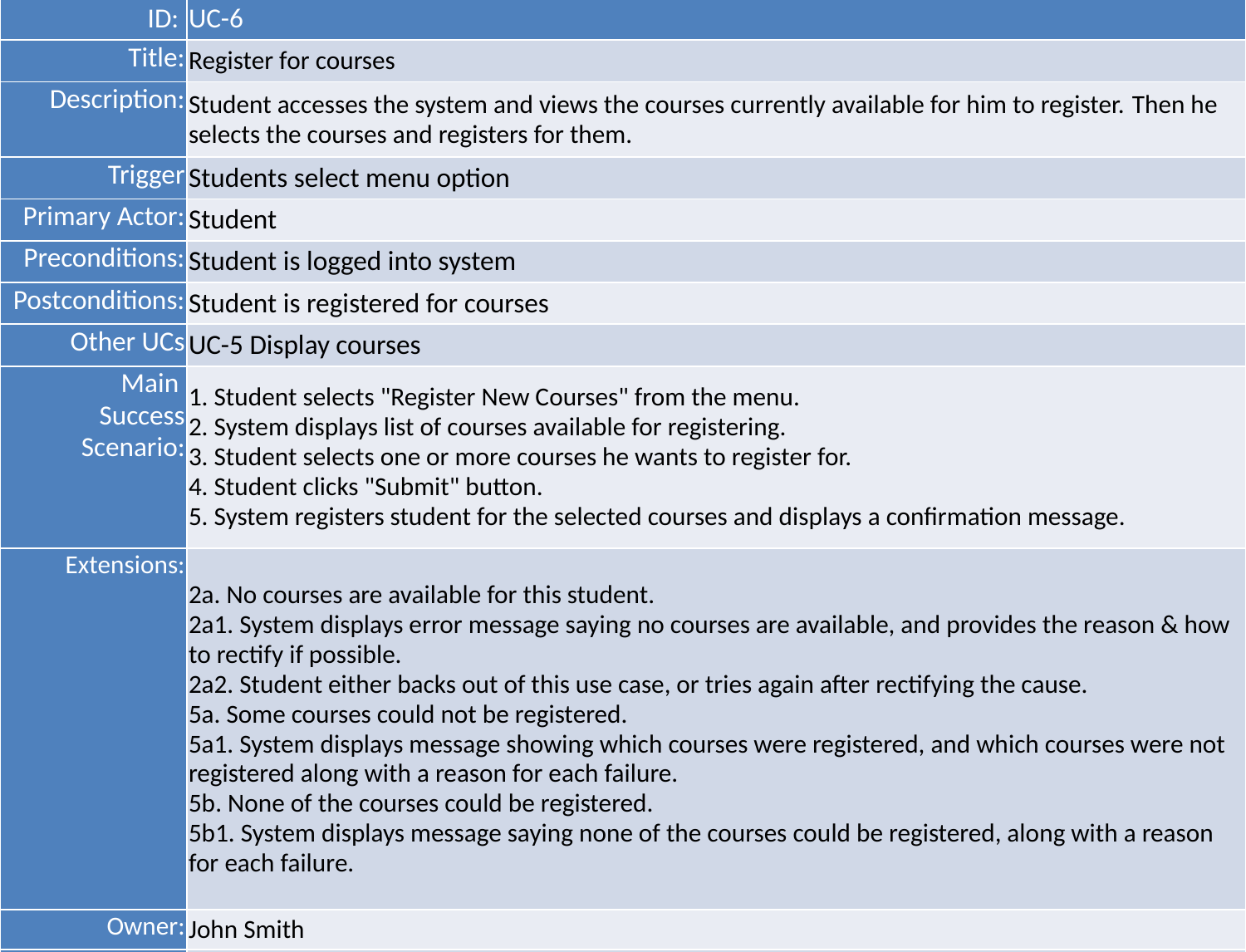

| ID: | UC-6 |
| --- | --- |
| Title: | Register for courses |
| Description: | Student accesses the system and views the courses currently available for him to register. Then he selects the courses and registers for them. |
| Trigger | Students select menu option |
| Primary Actor: | Student |
| Preconditions: | Student is logged into system |
| Postconditions: | Student is registered for courses |
| Other UCs | UC-5 Display courses |
| Main Success Scenario: | 1. Student selects "Register New Courses" from the menu. 2. System displays list of courses available for registering. 3. Student selects one or more courses he wants to register for. 4. Student clicks "Submit" button. 5. System registers student for the selected courses and displays a confirmation message. |
| Extensions: | 2a. No courses are available for this student. 2a1. System displays error message saying no courses are available, and provides the reason & how to rectify if possible. 2a2. Student either backs out of this use case, or tries again after rectifying the cause. 5a. Some courses could not be registered. 5a1. System displays message showing which courses were registered, and which courses were not registered along with a reason for each failure. 5b. None of the courses could be registered. 5b1. System displays message saying none of the courses could be registered, along with a reason for each failure. |
| Owner: | John Smith |
| Priority: | P2 - Medium |
Soft w are Engineering